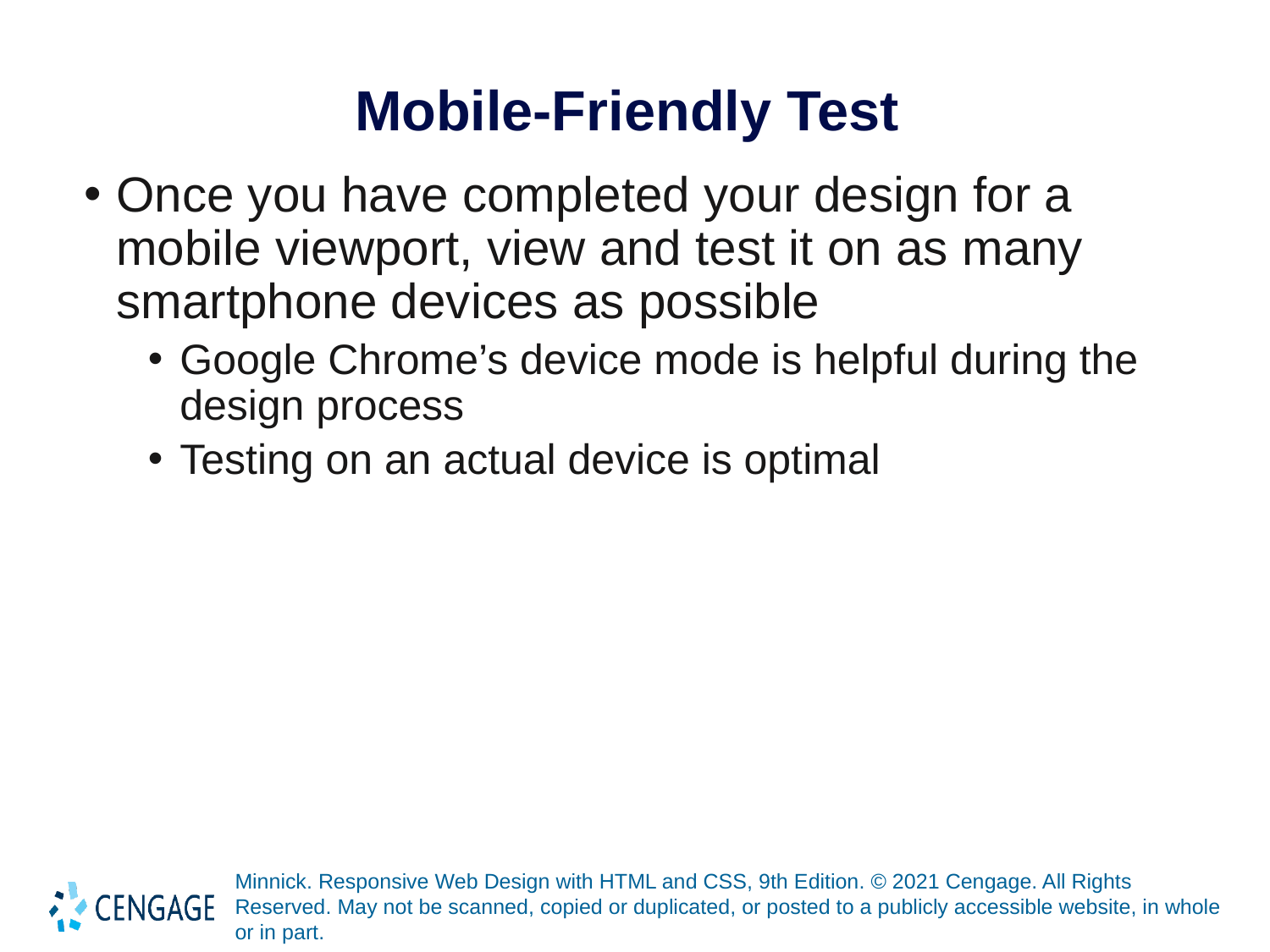

# Mobile-Friendly Test
Once you have completed your design for a mobile viewport, view and test it on as many smartphone devices as possible
Google Chrome’s device mode is helpful during the design process
Testing on an actual device is optimal
Minnick. Responsive Web Design with HTML and CSS, 9th Edition. © 2021 Cengage. All Rights Reserved. May not be scanned, copied or duplicated, or posted to a publicly accessible website, in whole or in part.